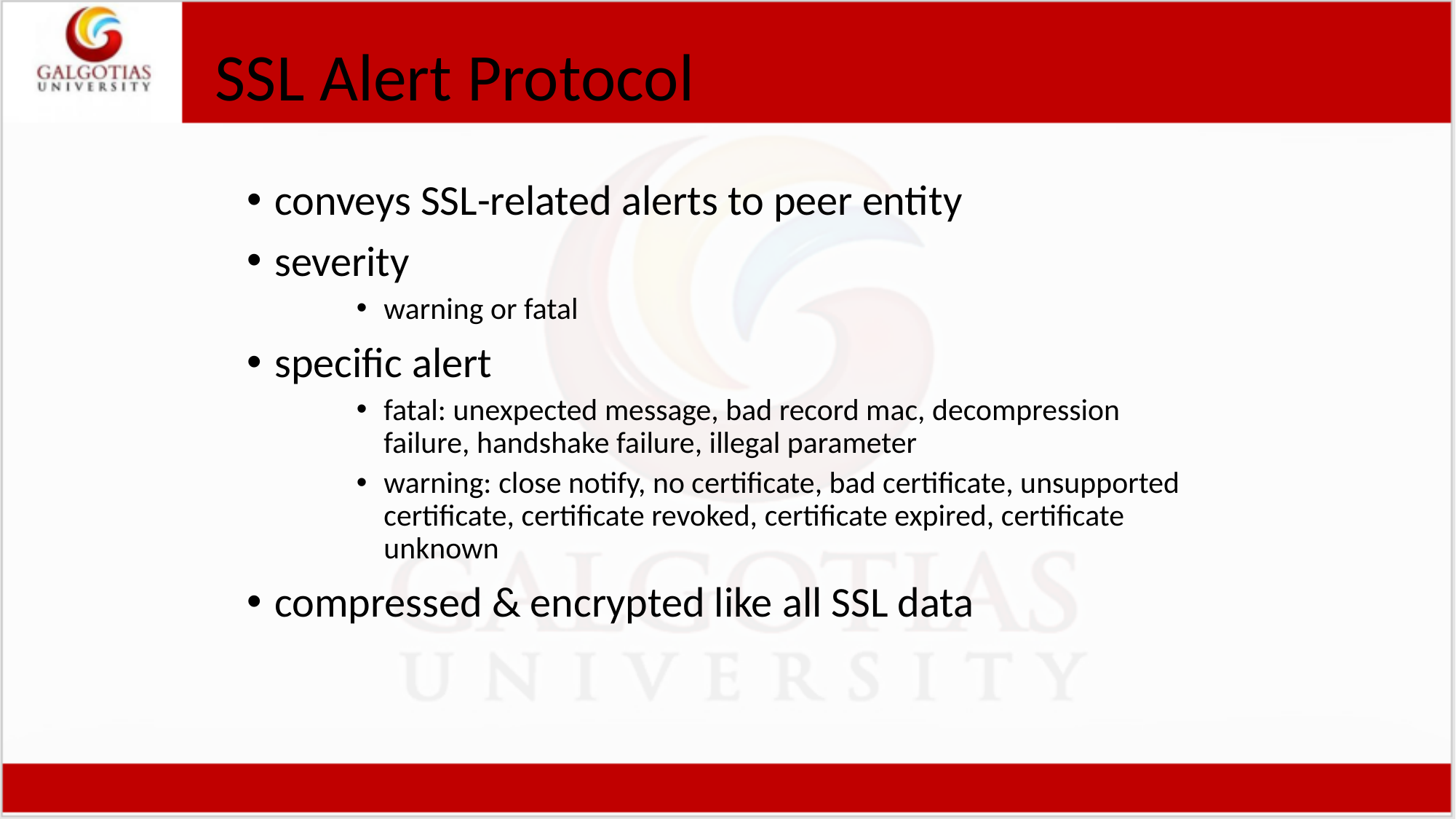

# SSL Alert Protocol
conveys SSL-related alerts to peer entity
severity
warning or fatal
specific alert
fatal: unexpected message, bad record mac, decompression failure, handshake failure, illegal parameter
warning: close notify, no certificate, bad certificate, unsupported certificate, certificate revoked, certificate expired, certificate unknown
compressed & encrypted like all SSL data